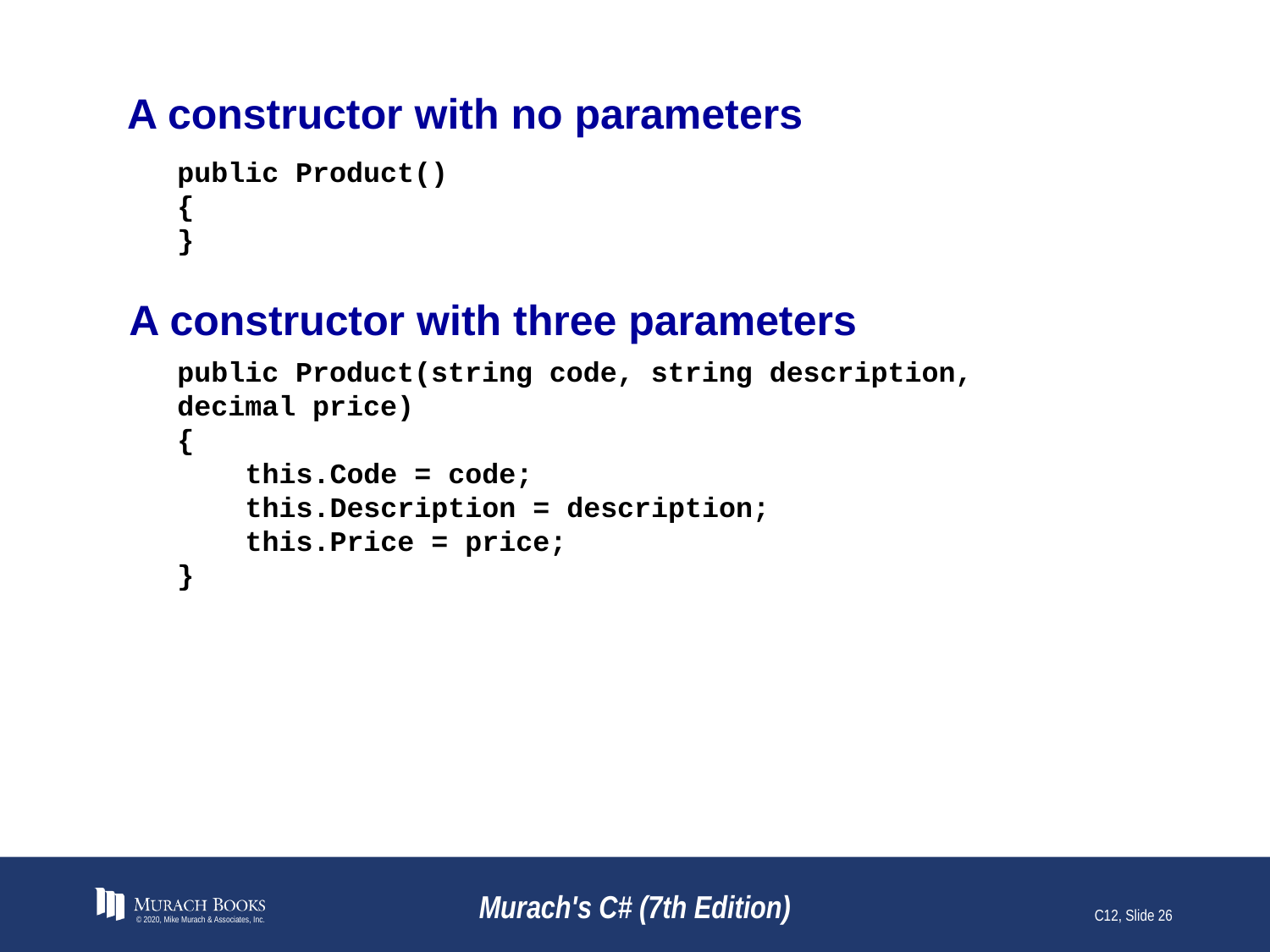

# A constructor with no parameters
public Product()
{
}
A constructor with three parameters
public Product(string code, string description,
decimal price)
{
    this.Code = code;
    this.Description = description;
    this.Price = price;
}

© 2020, Mike Murach & Associates, Inc.
Murach's C# (7th Edition)

C12, Slide 26